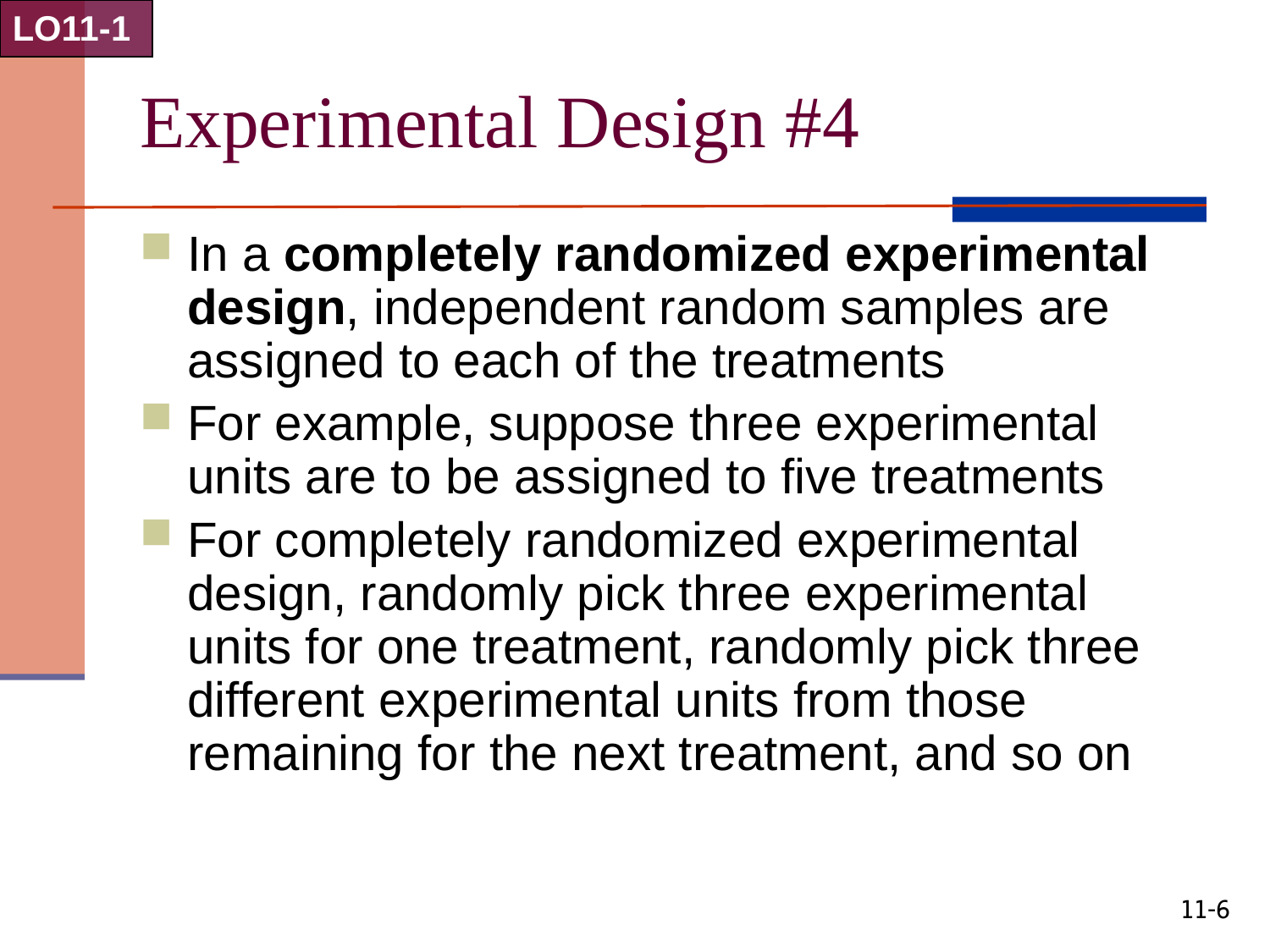

LO11-1
# Experimental Design #4
In a completely randomized experimental design, independent random samples are assigned to each of the treatments
For example, suppose three experimental units are to be assigned to five treatments
For completely randomized experimental design, randomly pick three experimental units for one treatment, randomly pick three different experimental units from those remaining for the next treatment, and so on
11-6